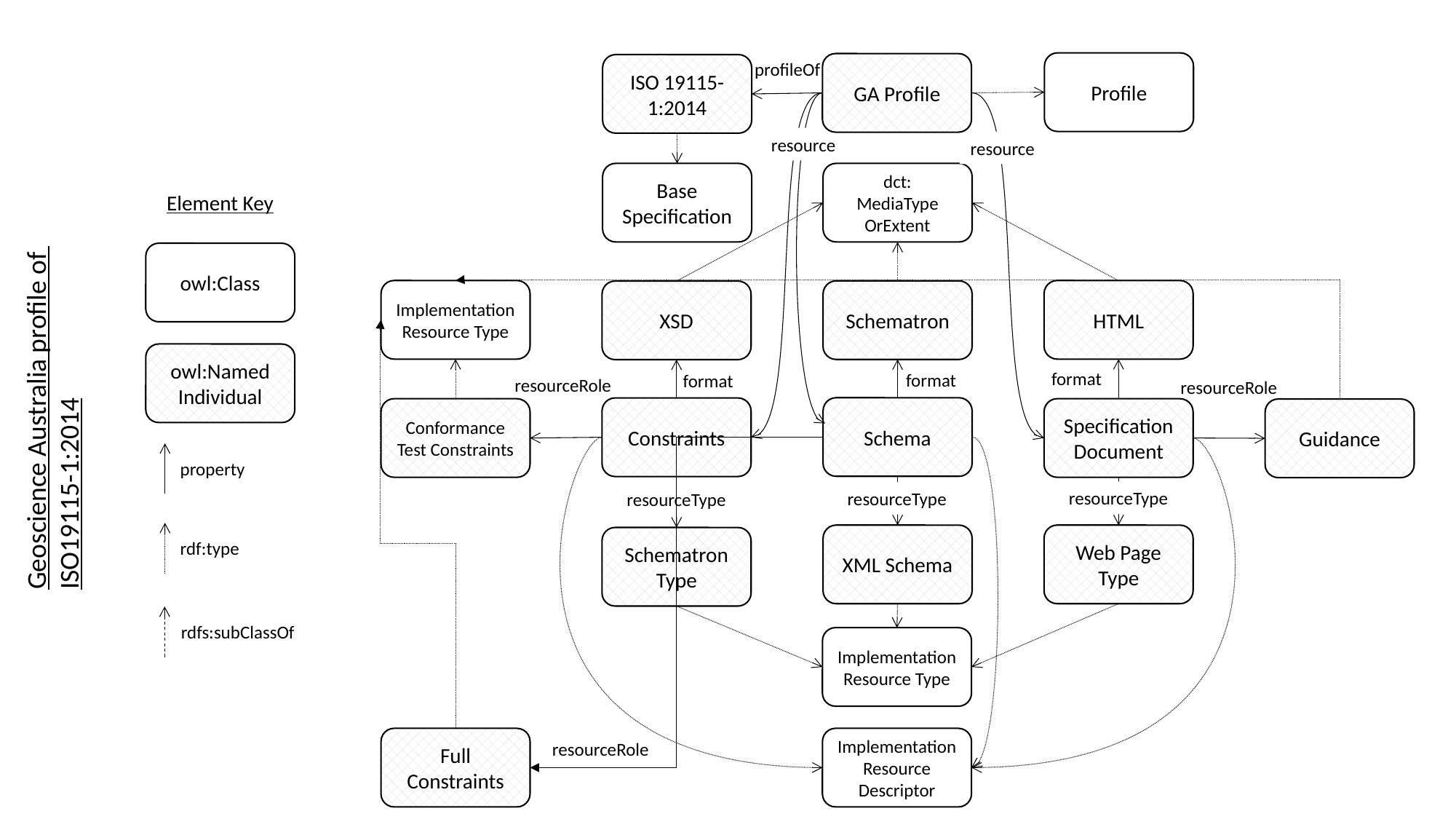

profileOf
Profile
GA Profile
ISO 19115-1:2014
resource
resource
Base Specification
dct:
MediaType
OrExtent
Element Key
owl:Class
Implementation Resource Type
HTML
Schematron
XSD
owl:Named
Individual
format
format
format
resourceRole
resourceRole
Geoscience Australia profile of
ISO19115-1:2014
Schema
Constraints
Conformance Test Constraints
Specification Document
Guidance
property
resourceType
resourceType
resourceType
XML Schema
Web Page Type
Schematron Type
rdf:type
rdfs:subClassOf
Implementation Resource Type
Full Constraints
Implementation Resource Descriptor
resourceRole